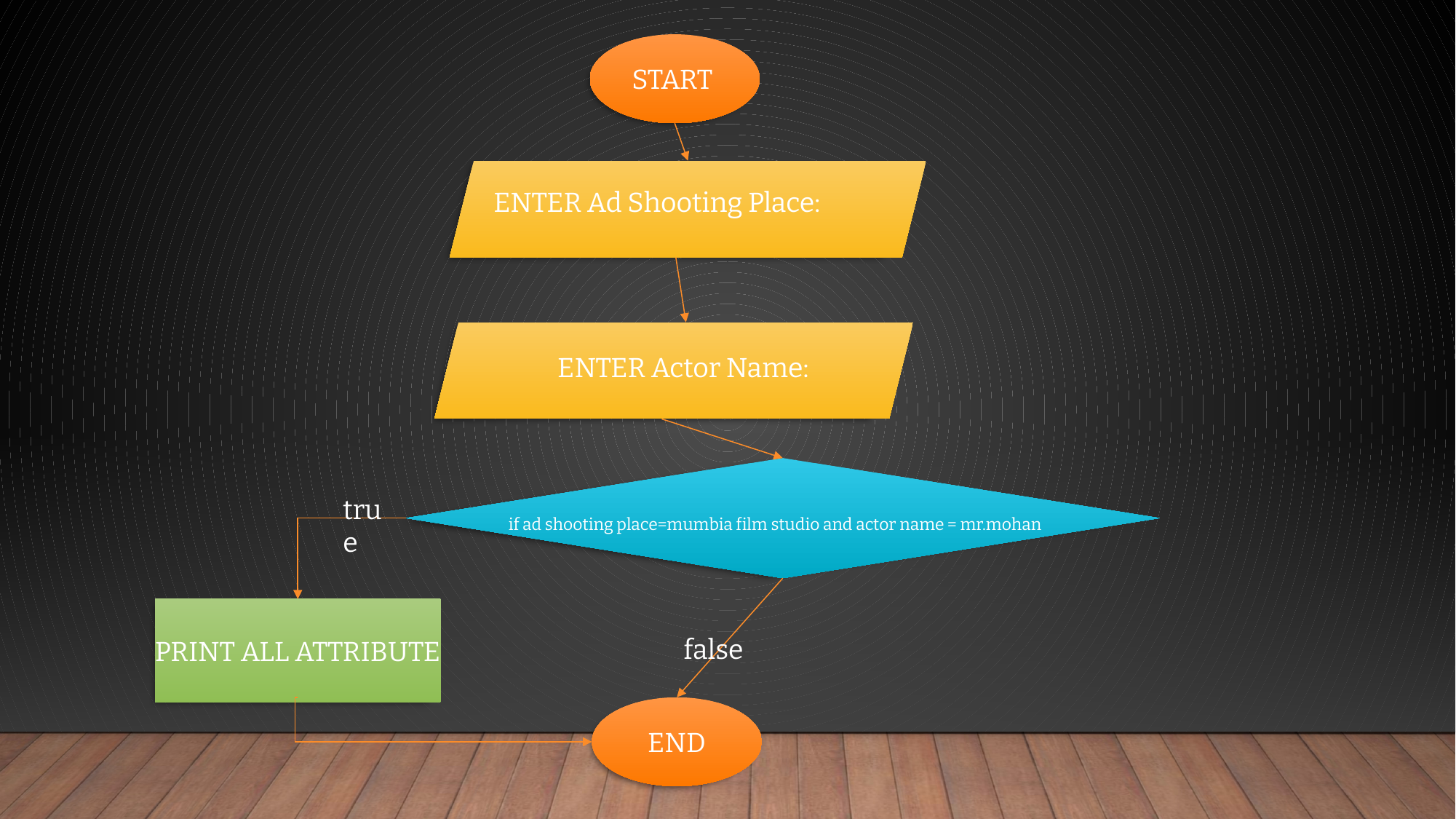

START

ENTER Ad Shooting Place:

ENTER Actor Name:

true
if ad shooting place=mumbia film studio and actor name = mr.mohan

false
PRINT ALL ATTRIBUTE
END